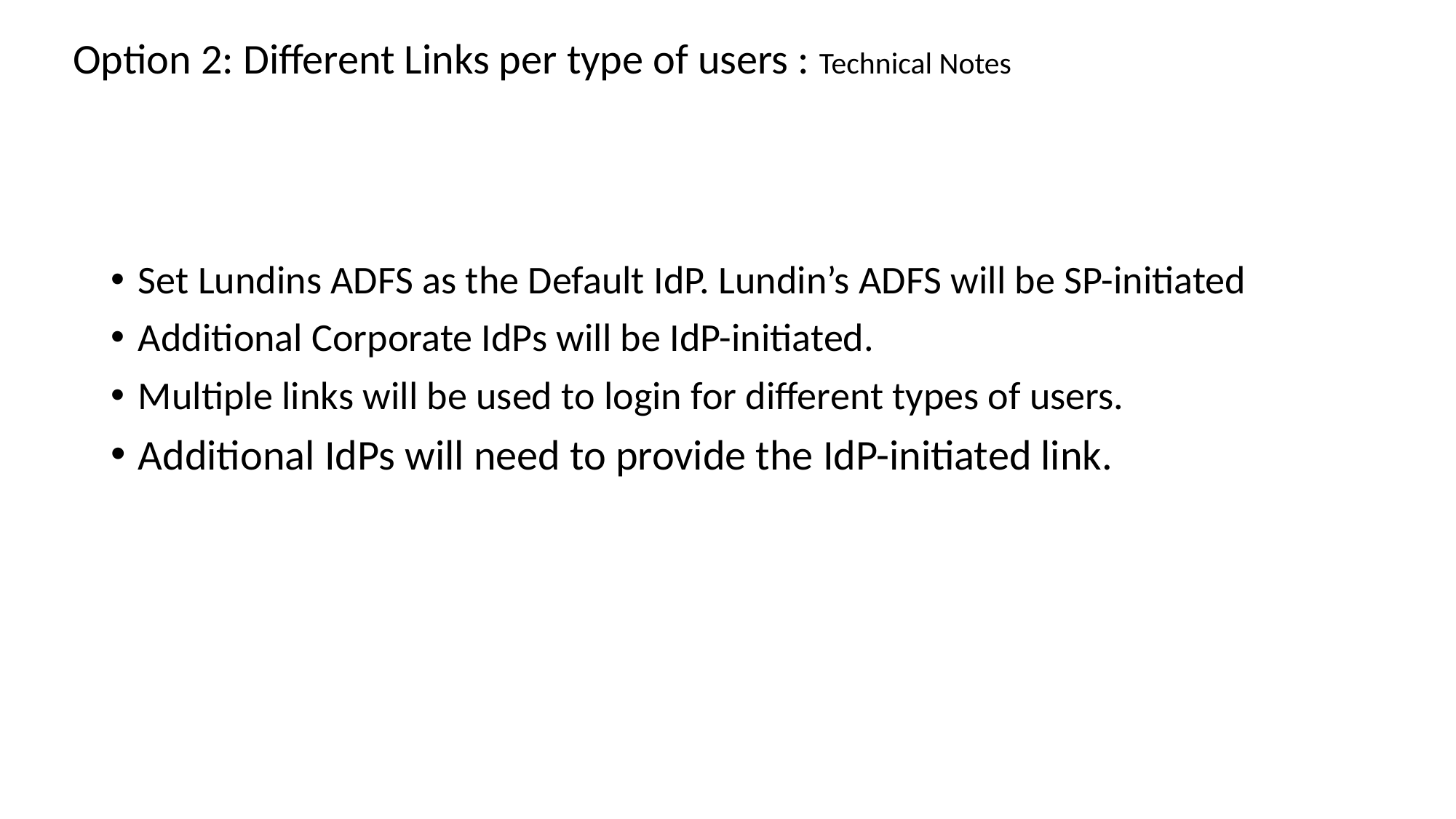

Option 2: Different Links per type of users : Technical Notes
Set Lundins ADFS as the Default IdP. Lundin’s ADFS will be SP-initiated
Additional Corporate IdPs will be IdP-initiated.
Multiple links will be used to login for different types of users.
Additional IdPs will need to provide the IdP-initiated link.